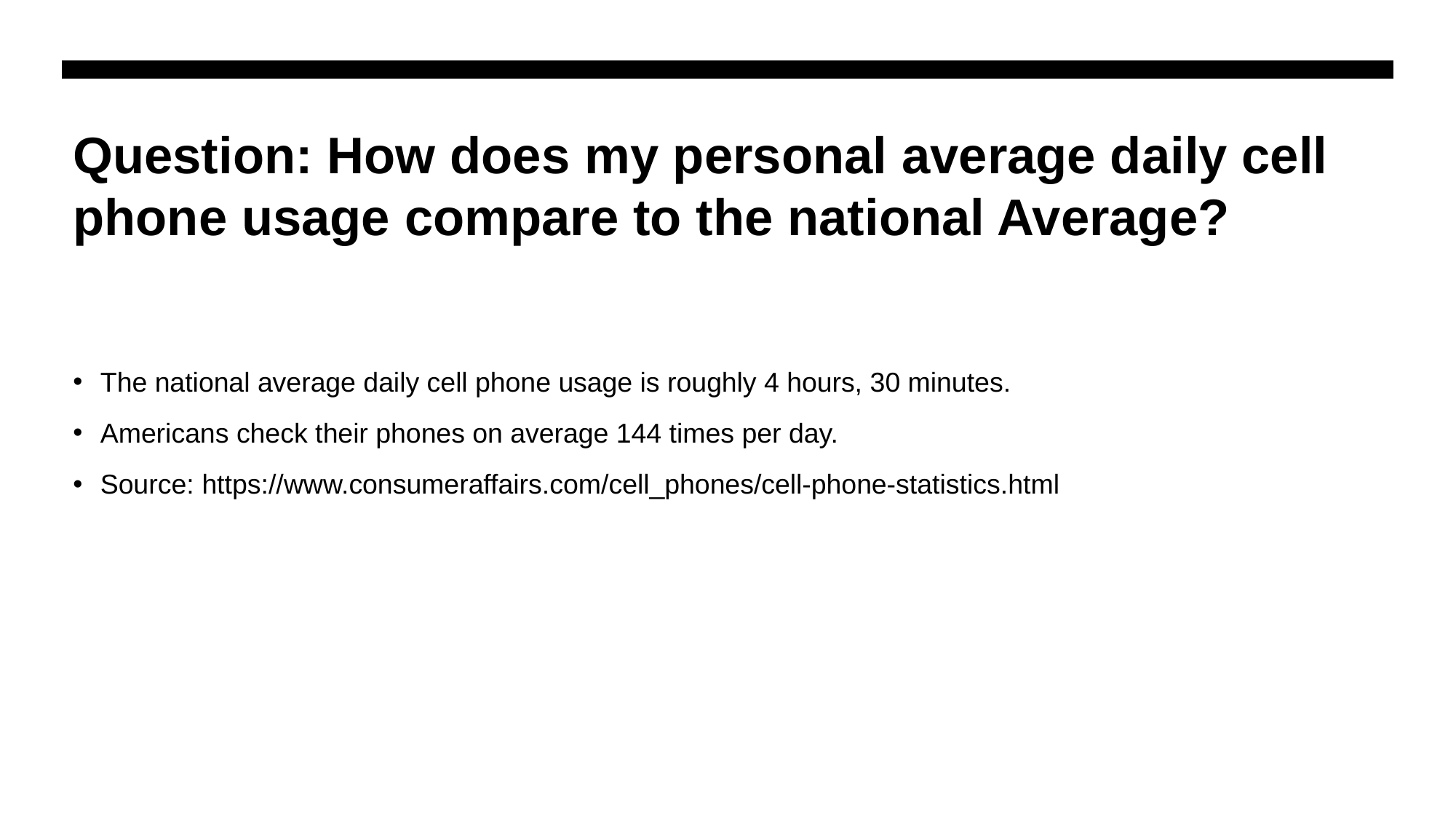

# Question: How does my personal average daily cell phone usage compare to the national Average?

The national average daily cell phone usage is roughly 4 hours, 30 minutes.
Americans check their phones on average 144 times per day.
Source: https://www.consumeraffairs.com/cell_phones/cell-phone-statistics.html